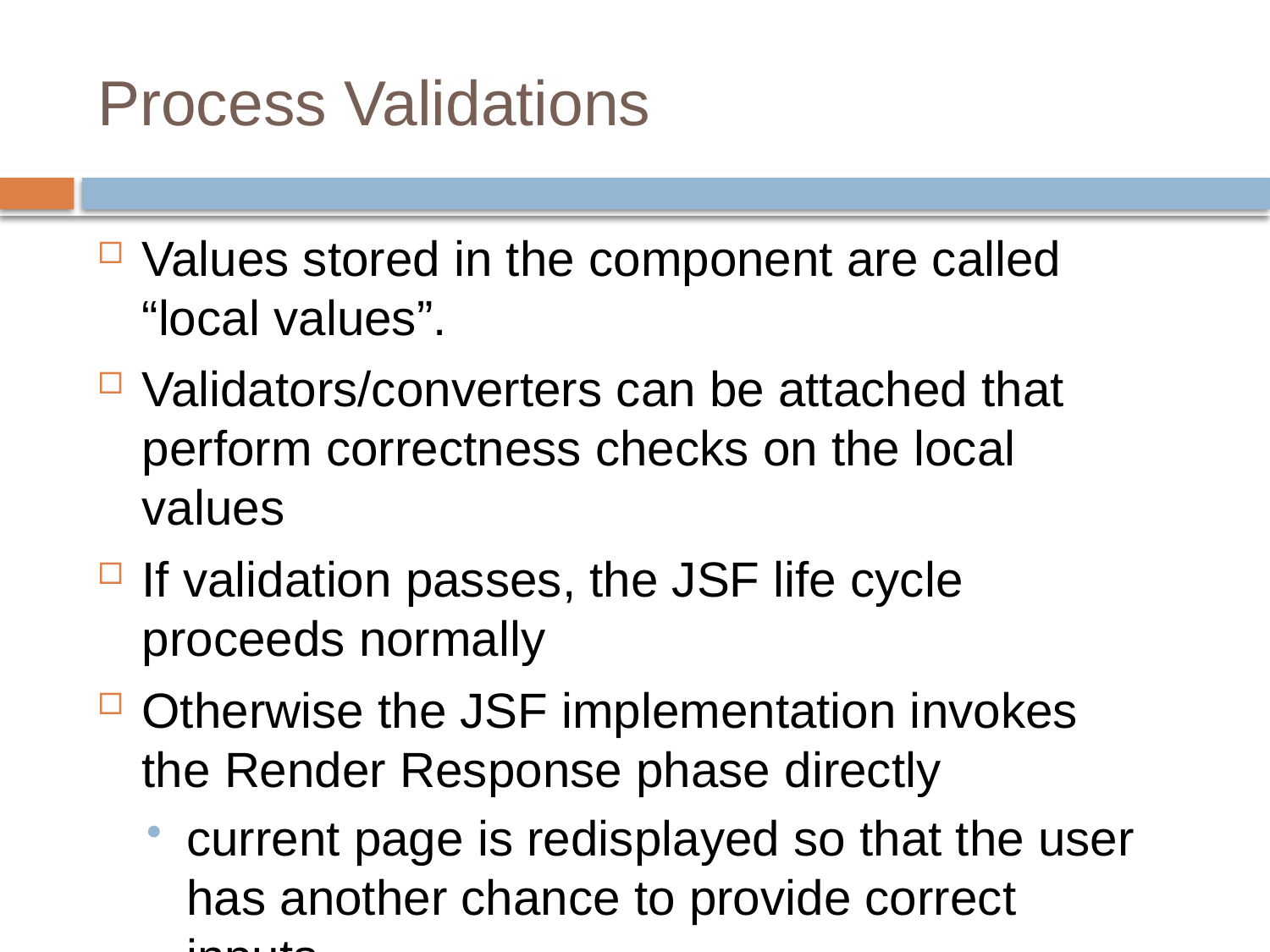

# Process Validations
Values stored in the component are called “local values”.
Validators/converters can be attached that perform correctness checks on the local values
If validation passes, the JSF life cycle proceeds normally
Otherwise the JSF implementation invokes the Render Response phase directly
current page is redisplayed so that the user has another chance to provide correct inputs.